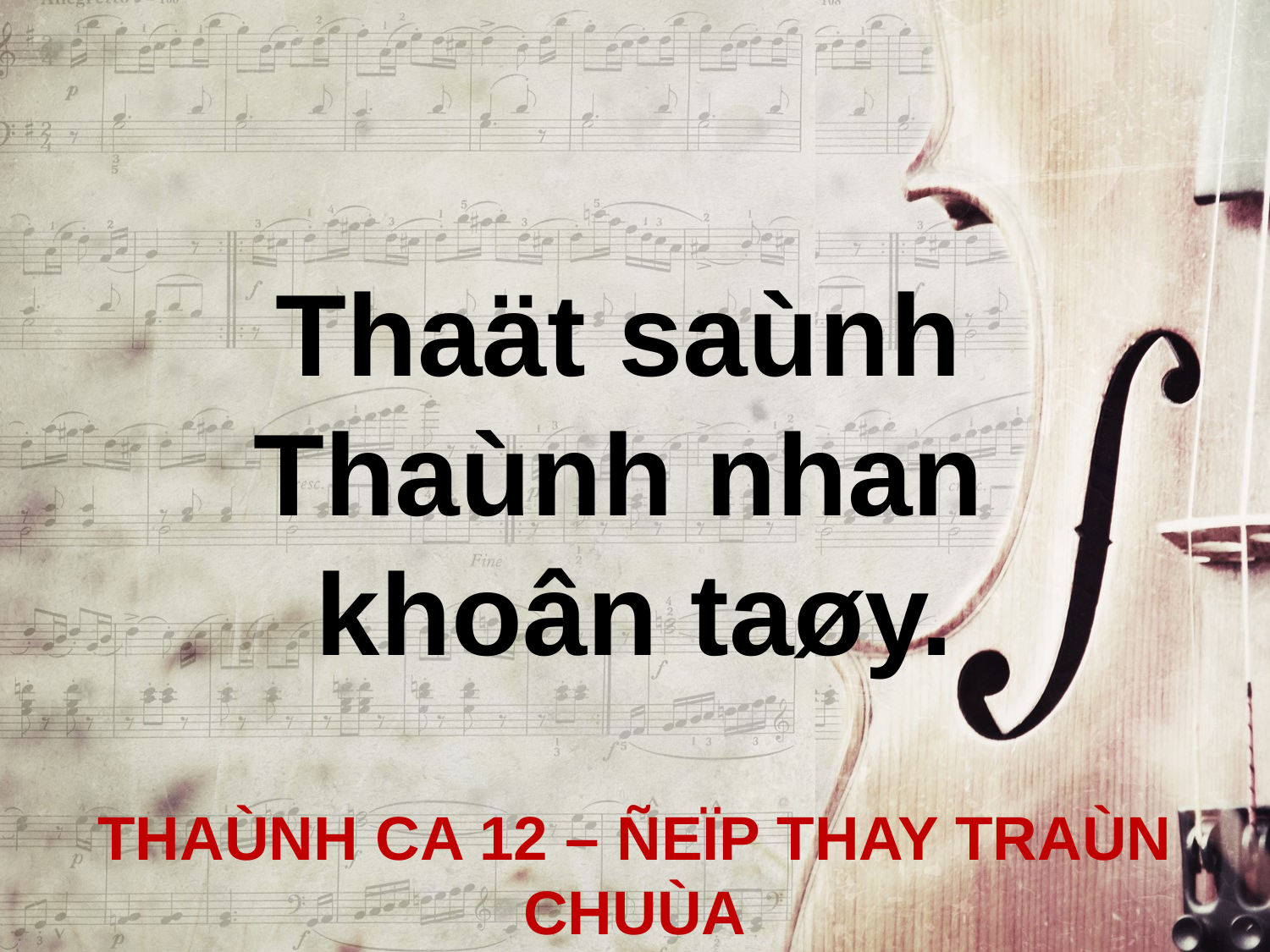

Thaät saùnh
Thaùnh nhan
khoân taøy.
THAÙNH CA 12 – ÑEÏP THAY TRAÙN CHUÙA